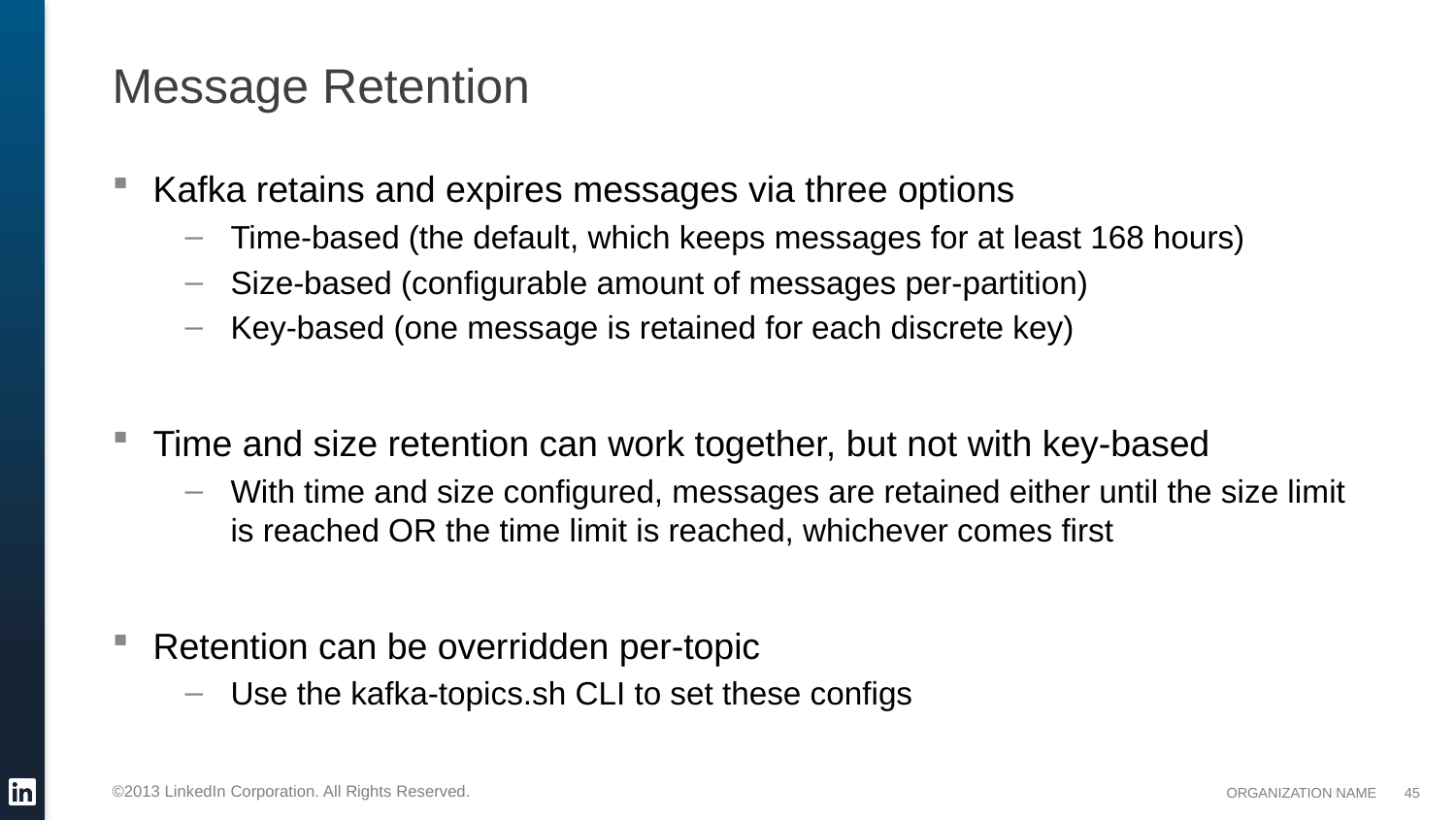

# Message Retention
Kafka retains and expires messages via three options
Time-based (the default, which keeps messages for at least 168 hours)
Size-based (configurable amount of messages per-partition)
Key-based (one message is retained for each discrete key)

Time and size retention can work together, but not with key-based
With time and size configured, messages are retained either until the size limit is reached OR the time limit is reached, whichever comes first

Retention can be overridden per-topic
Use the kafka-topics.sh CLI to set these configs
45